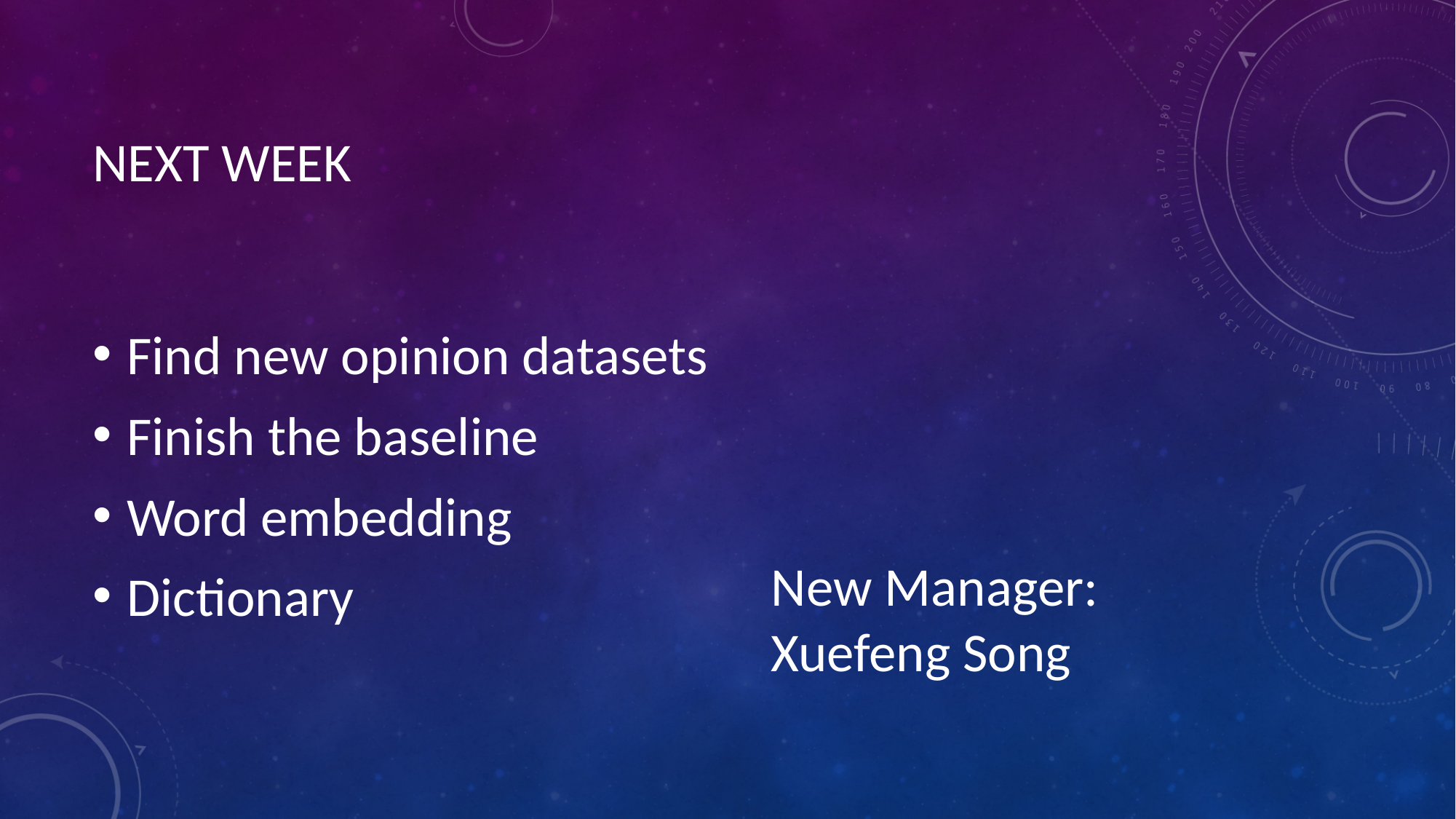

# Next week
Find new opinion datasets
Finish the baseline
Word embedding
Dictionary
New Manager:
Xuefeng Song